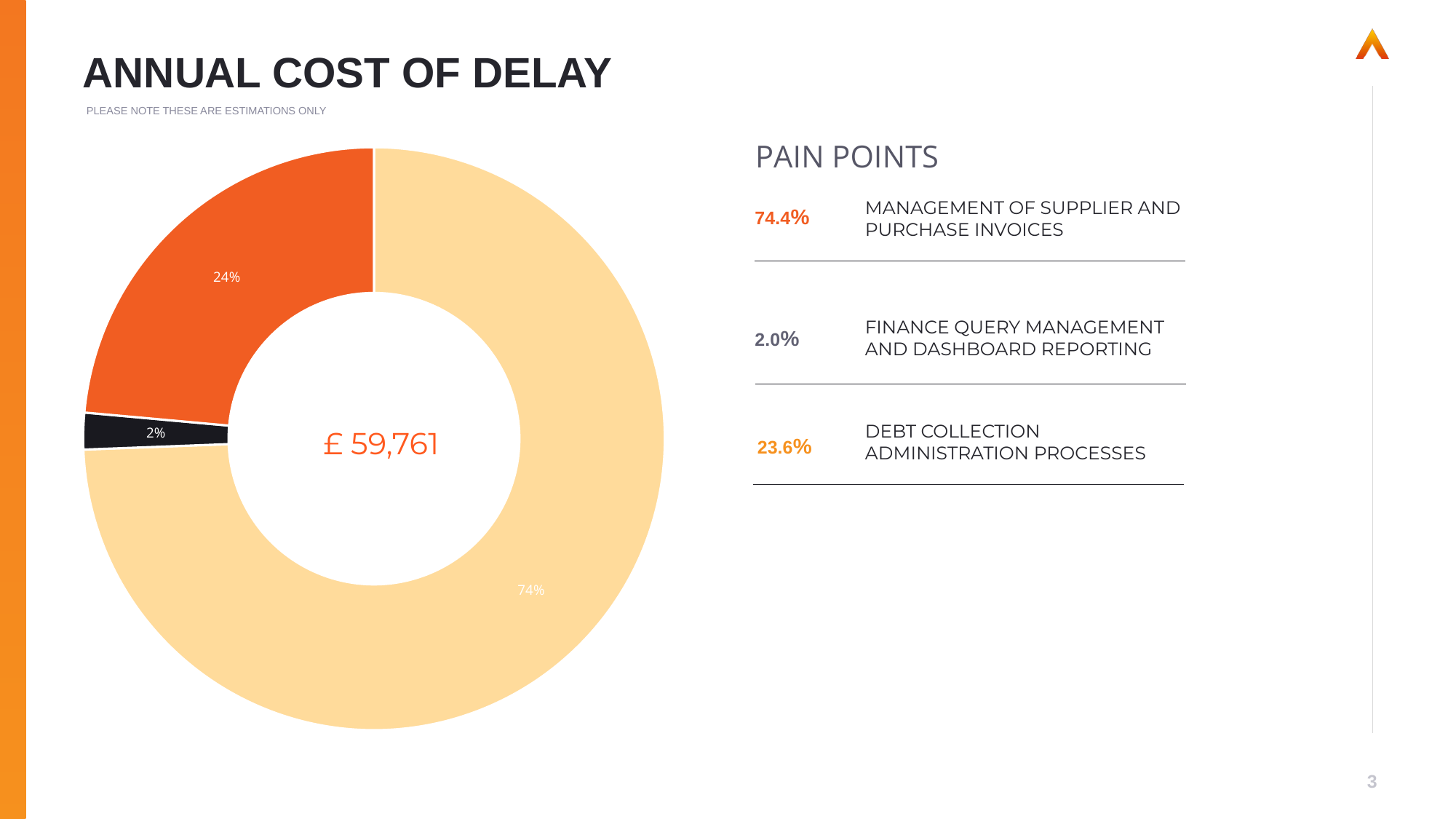

# ANNUAL COST OF DELAY
PLEASE NOTE THESE ARE ESTIMATIONS ONLY

### Chart

| Category |  |
|---|---|
| Raising Purchase Orders | 0.0 |
| Purchase Order approvals | 0.0 |
| Coding invoice processes | 0.0 |
| Management of supplier and purchase invoices | 44463.0 |
| Managing Spend leakage  | 0.0 |
| Finance query management & reporting | 1213.0 |
| Debt collection administration processes | 14085.0 |
| Customer Invoicing & Finance Workflow | 0.0 |
| Online expense management | 0.0 |
PAIN POINTS
Management of supplier and purchase invoices
74.4%
Finance query management and dashboard reporting
2.0%
DEBT COLLECTION ADMINISTRATION PROCESSES
£ 59,761
23.6%
3